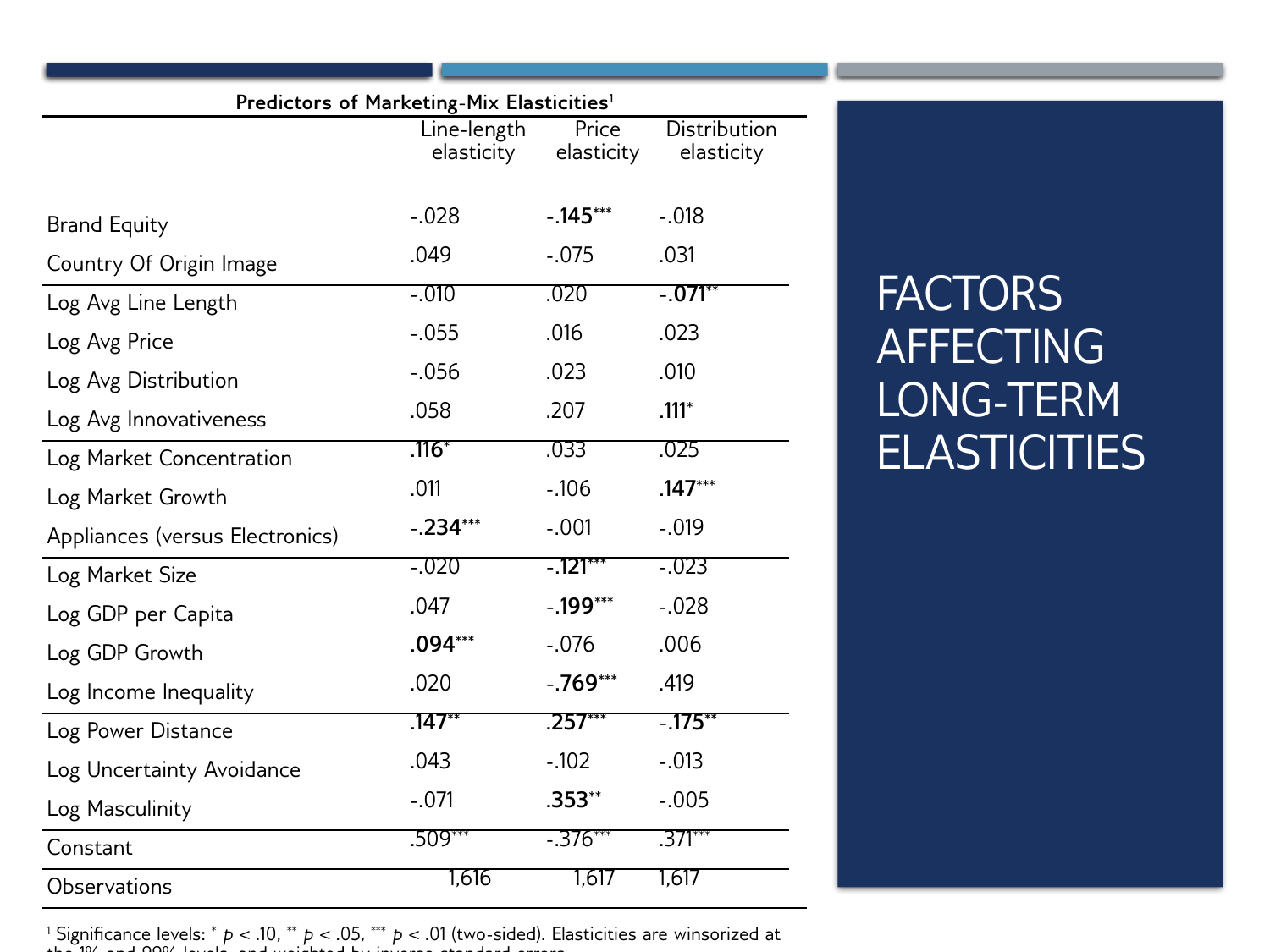

| Predictors of Marketing-Mix Elasticities1 |  |  |  |  |
| --- | --- | --- | --- | --- |
|  | Line-length elasticity | Price elasticity | Distribution elasticity |  |
|  |  |  |  |  |
| Brand Equity | -.028 | -.145\*\*\* | -.018 |  |
| Country Of Origin Image | .049 | -.075 | .031 |  |
| Log Avg Line Length | -.010 | .020 | -.071\*\* |  |
| Log Avg Price | -.055 | .016 | .023 |  |
| Log Avg Distribution | -.056 | .023 | .010 |  |
| Log Avg Innovativeness | .058 | .207 | .111\* |  |
| Log Market Concentration | .116\* | .033 | .025 |  |
| Log Market Growth | .011 | -.106 | .147\*\*\* |  |
| Appliances (versus Electronics) | -.234\*\*\* | -.001 | -.019 |  |
| Log Market Size | -.020 | -.121\*\*\* | -.023 |  |
| Log GDP per Capita | .047 | -.199\*\*\* | -.028 |  |
| Log GDP Growth | .094\*\*\* | -.076 | .006 |  |
| Log Income Inequality | .020 | -.769\*\*\* | .419 |  |
| Log Power Distance | .147\*\* | .257\*\*\* | -.175\*\* |  |
| Log Uncertainty Avoidance | .043 | -.102 | -.013 |  |
| Log Masculinity | -.071 | .353\*\* | -.005 |  |
| Constant | .509\*\*\* | -.376\*\*\* | .371\*\*\* |  |
| Observations | 1,616 | 1,617 | 1,617 |  |
| 1 Significance levels: \* p < .10, \*\* p < .05, \*\*\* p < .01 (two-sided). Elasticities are winsorized at the 1% and 99% levels, and weighted by inverse standard errors. |  |  |  |  |

Factors affecting long-term elasticities